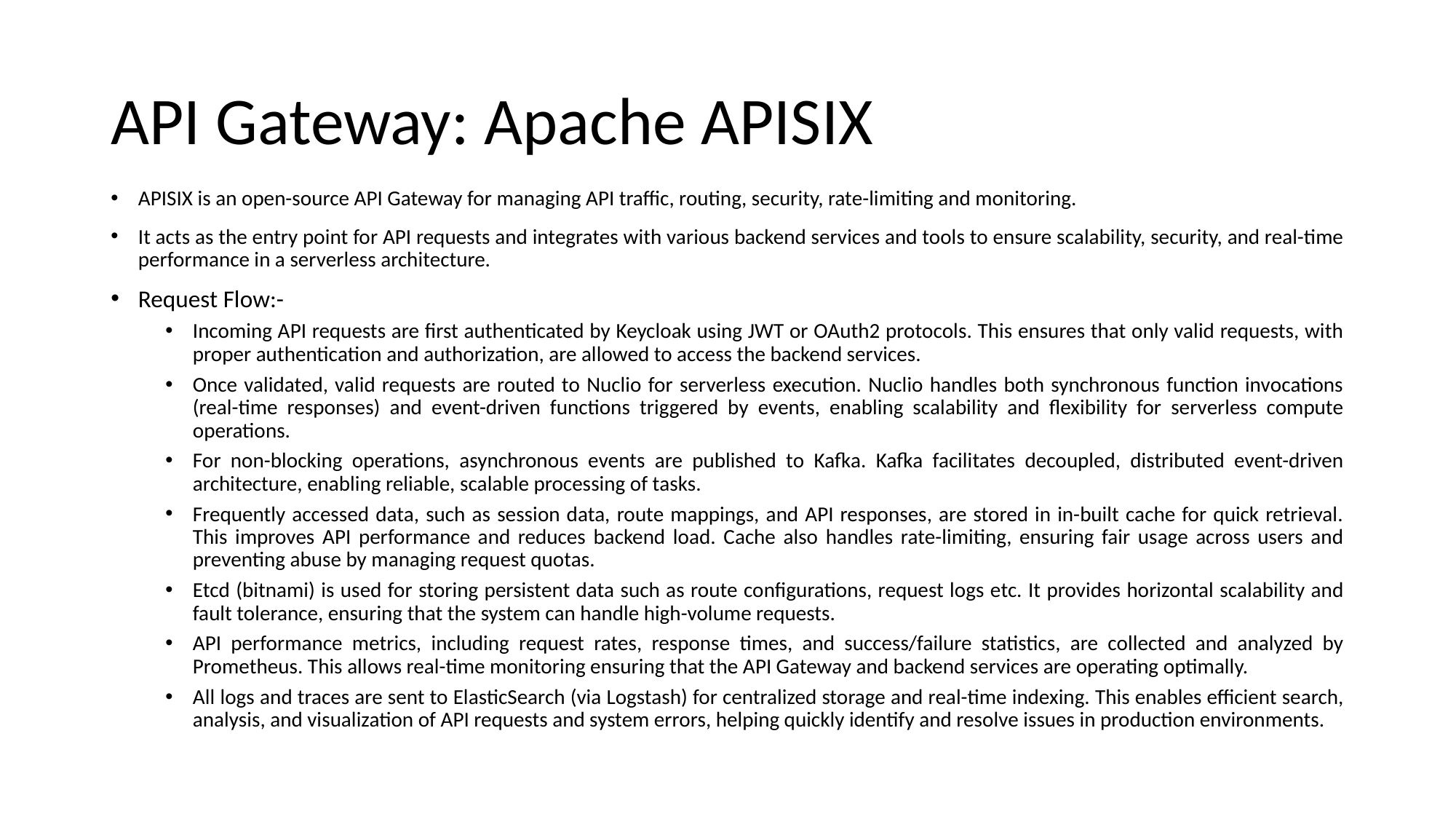

# API Gateway: Apache APISIX
APISIX is an open-source API Gateway for managing API traffic, routing, security, rate-limiting and monitoring.
It acts as the entry point for API requests and integrates with various backend services and tools to ensure scalability, security, and real-time performance in a serverless architecture.
Request Flow:-
Incoming API requests are first authenticated by Keycloak using JWT or OAuth2 protocols. This ensures that only valid requests, with proper authentication and authorization, are allowed to access the backend services.
Once validated, valid requests are routed to Nuclio for serverless execution. Nuclio handles both synchronous function invocations (real-time responses) and event-driven functions triggered by events, enabling scalability and flexibility for serverless compute operations.
For non-blocking operations, asynchronous events are published to Kafka. Kafka facilitates decoupled, distributed event-driven architecture, enabling reliable, scalable processing of tasks.
Frequently accessed data, such as session data, route mappings, and API responses, are stored in in-built cache for quick retrieval. This improves API performance and reduces backend load. Cache also handles rate-limiting, ensuring fair usage across users and preventing abuse by managing request quotas.
Etcd (bitnami) is used for storing persistent data such as route configurations, request logs etc. It provides horizontal scalability and fault tolerance, ensuring that the system can handle high-volume requests.
API performance metrics, including request rates, response times, and success/failure statistics, are collected and analyzed by Prometheus. This allows real-time monitoring ensuring that the API Gateway and backend services are operating optimally.
All logs and traces are sent to ElasticSearch (via Logstash) for centralized storage and real-time indexing. This enables efficient search, analysis, and visualization of API requests and system errors, helping quickly identify and resolve issues in production environments.